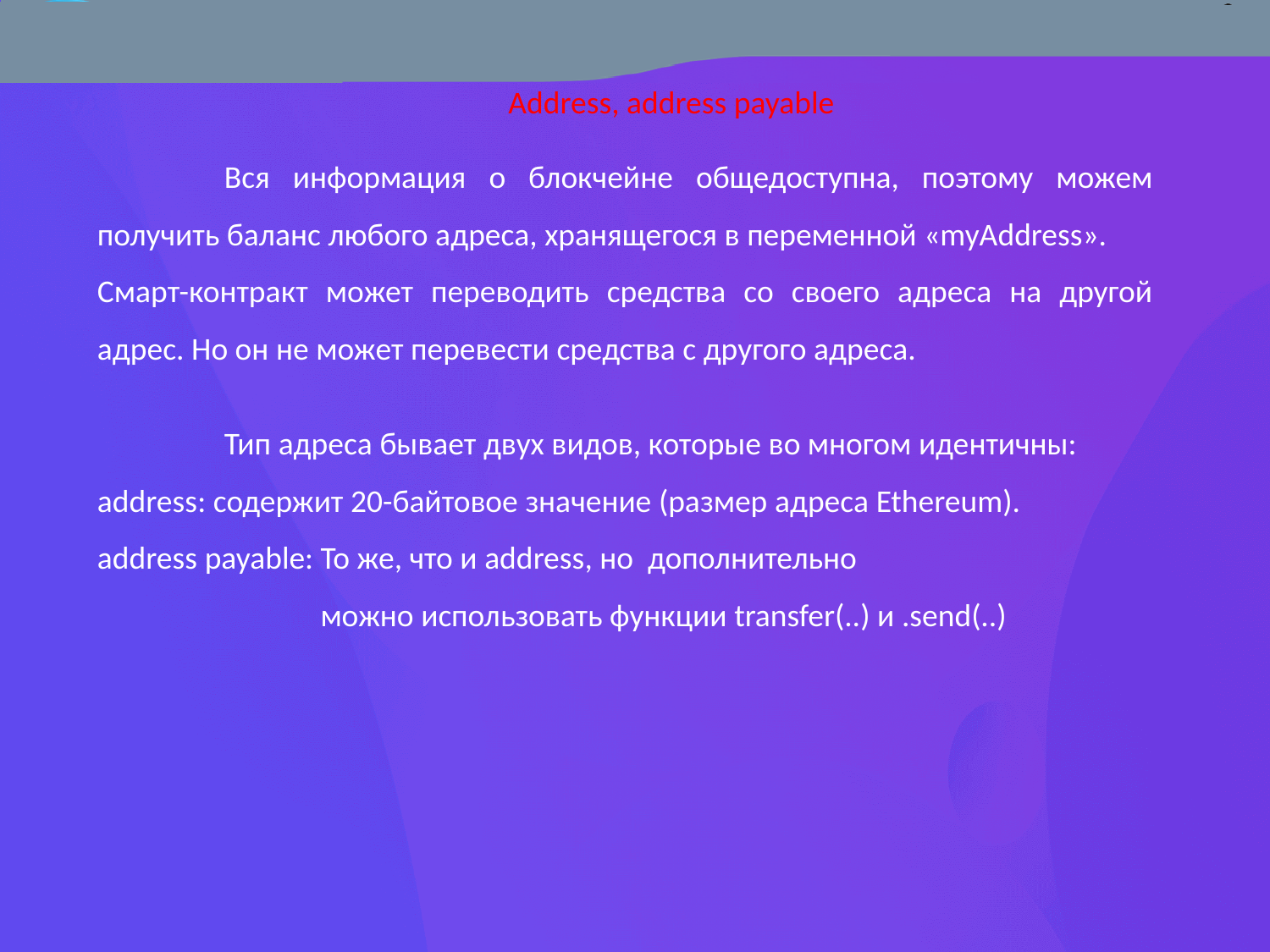

Address, address payable
	Вся информация о блокчейне общедоступна, поэтому можем получить баланс любого адреса, хранящегося в переменной «myAddress».
Смарт-контракт может переводить средства со своего адреса на другой адрес. Но он не может перевести средства с другого адреса.

	Тип адреса бывает двух видов, которые во многом идентичны:
address: содержит 20-байтовое значение (размер адреса Ethereum).
address payable: То же, что и address, но  дополнительно
                               можно использовать функции transfer(..) и .send(..)